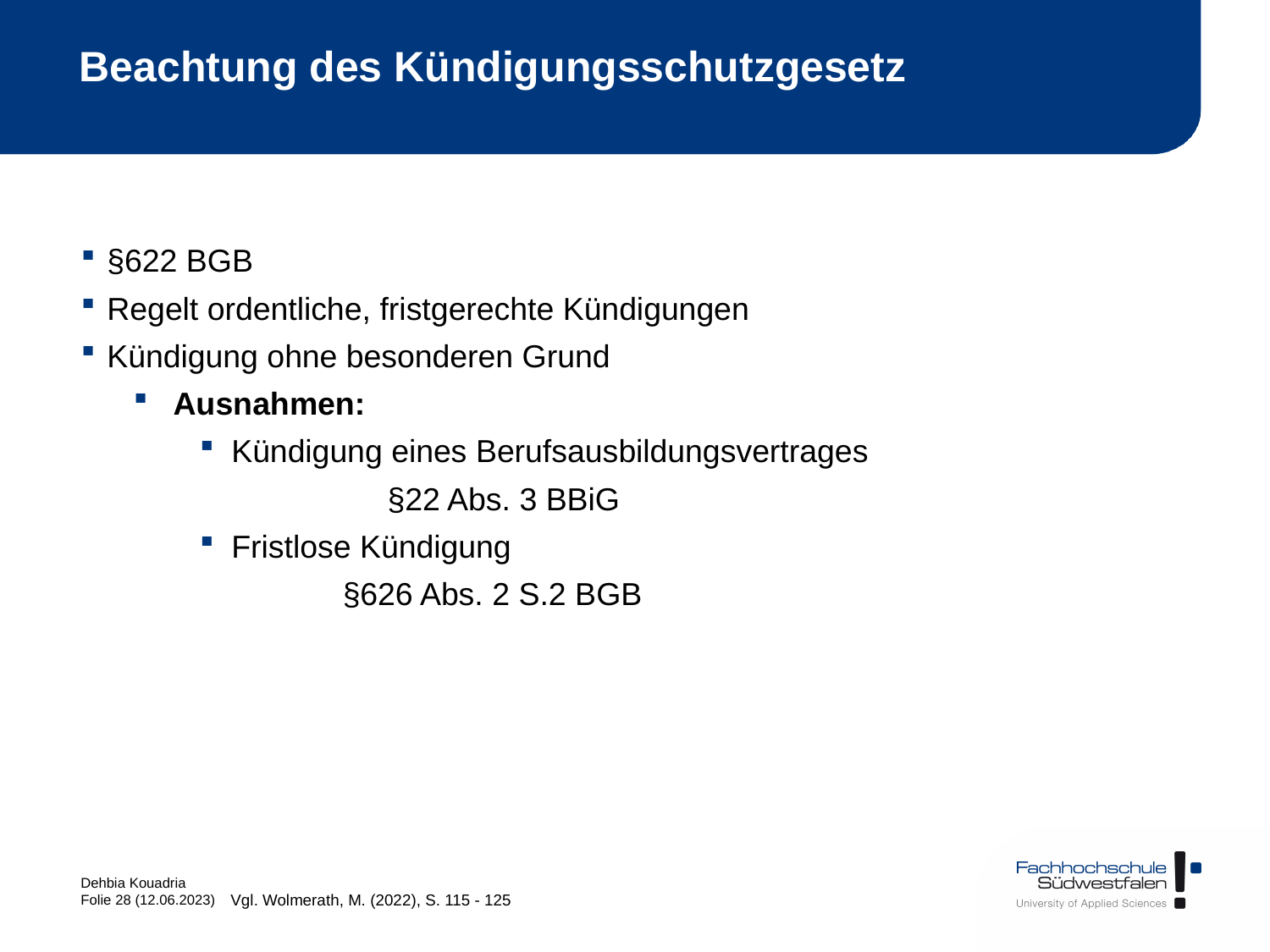

# Beachtung des Kündigungsschutzgesetz
§622 BGB
Regelt ordentliche, fristgerechte Kündigungen
Kündigung ohne besonderen Grund
Ausnahmen:
Kündigung eines Berufsausbildungsvertrages
		§22 Abs. 3 BBiG
Fristlose Kündigung
   §626 Abs. 2 S.2 BGB

Vgl. Wolmerath, M. (2022), S. 115 - 125